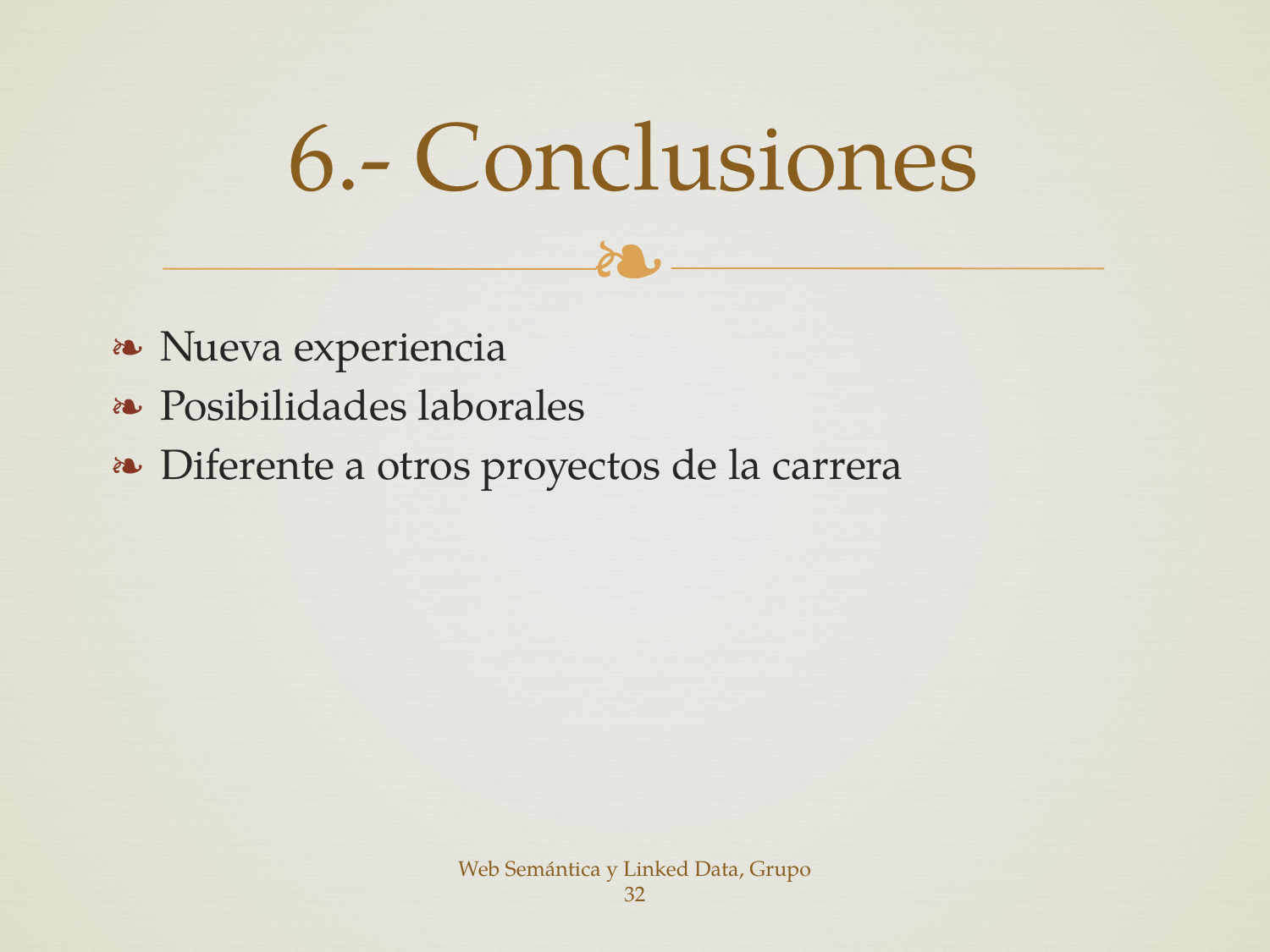

# 6.- Conclusiones
Nueva experiencia
Posibilidades laborales
Diferente a otros proyectos de la carrera
Web Semántica y Linked Data, Grupo 32